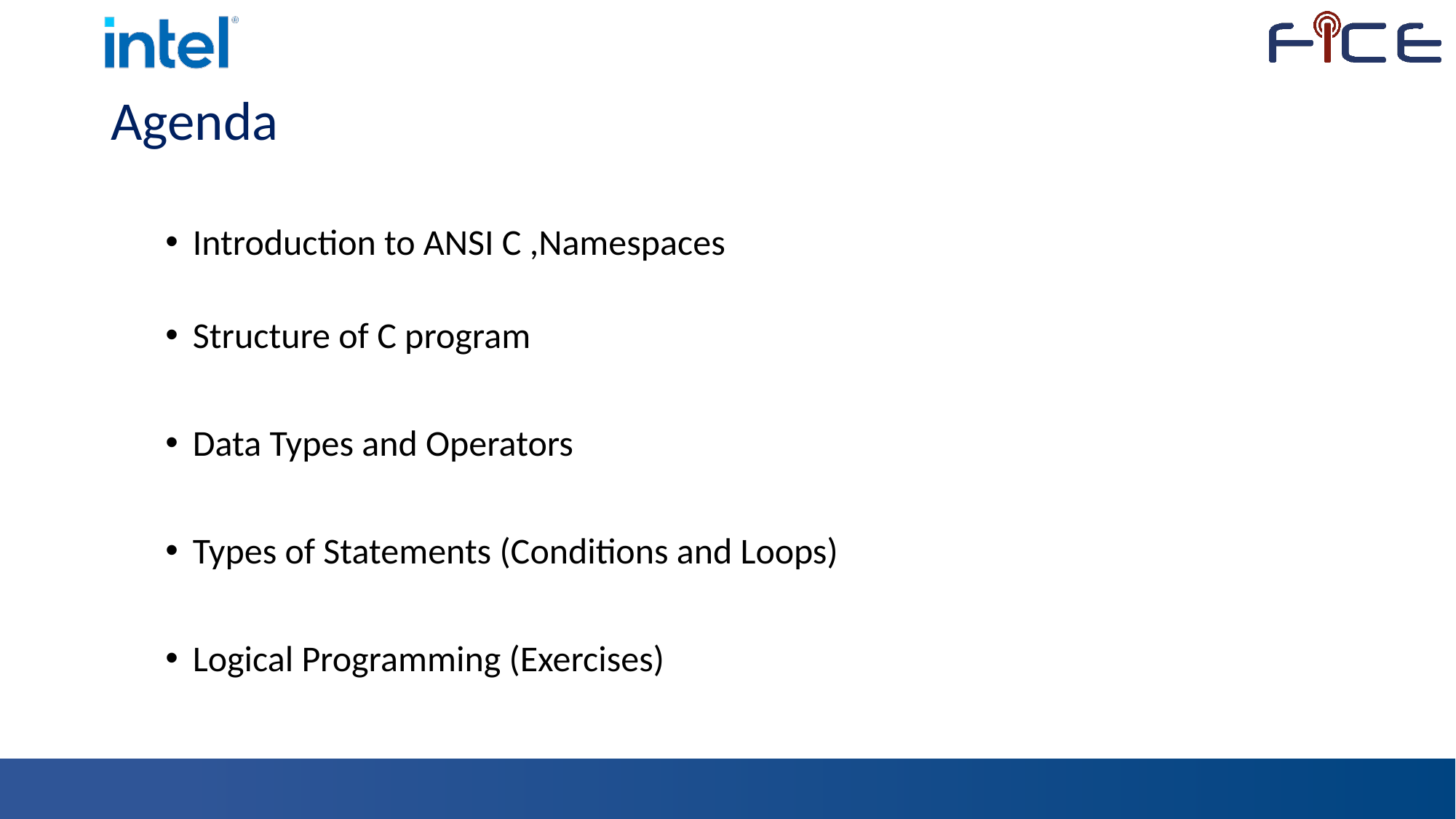

# Agenda
Introduction to ANSI C ,Namespaces

Structure of C program

Data Types and Operators

Types of Statements (Conditions and Loops)

Logical Programming (Exercises)